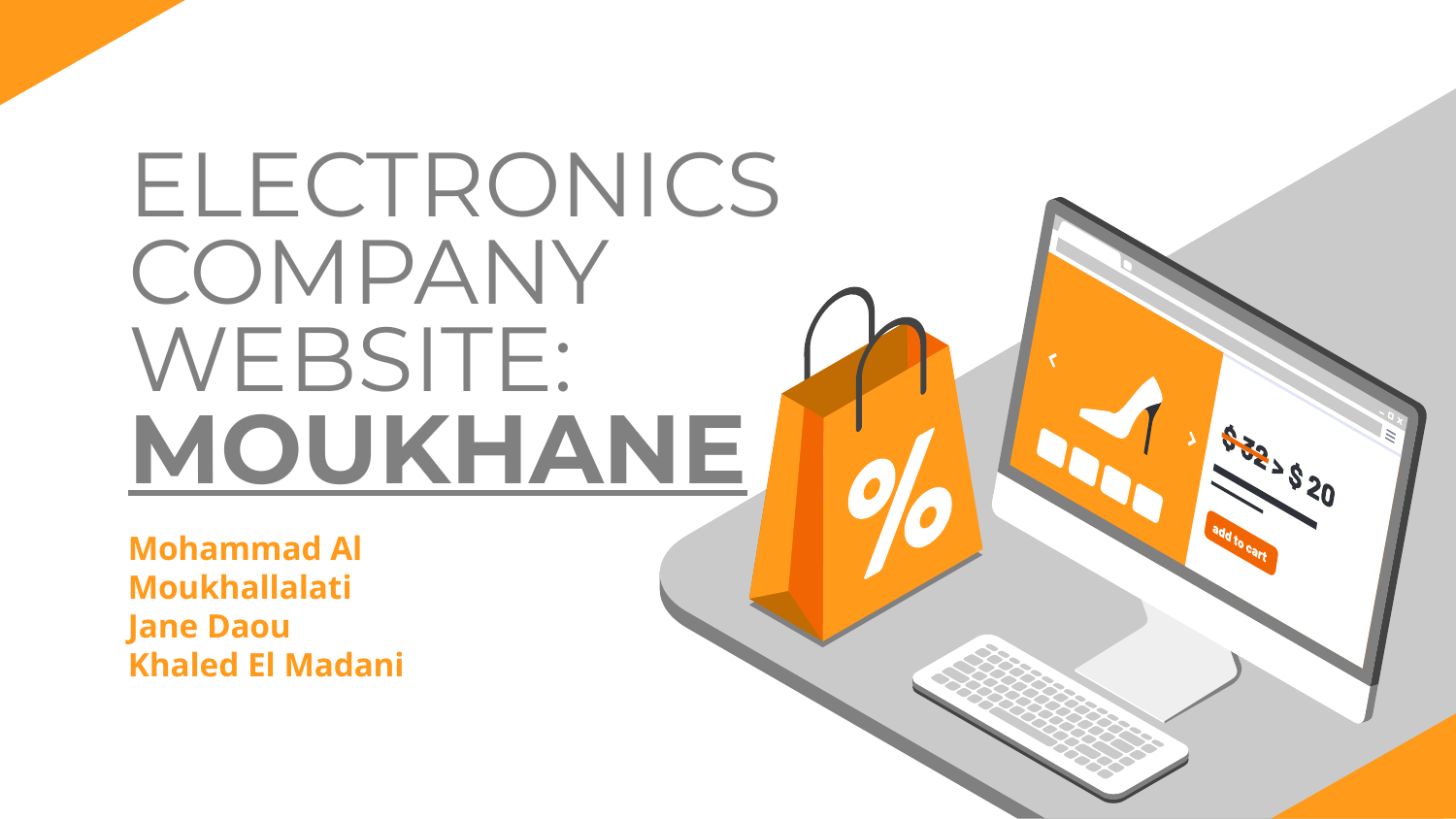

# ELECTRONICS COMPANY WEBSITE: MOUKHANE

Mohammad Al Moukhallalati
Jane Daou
Khaled El Madani